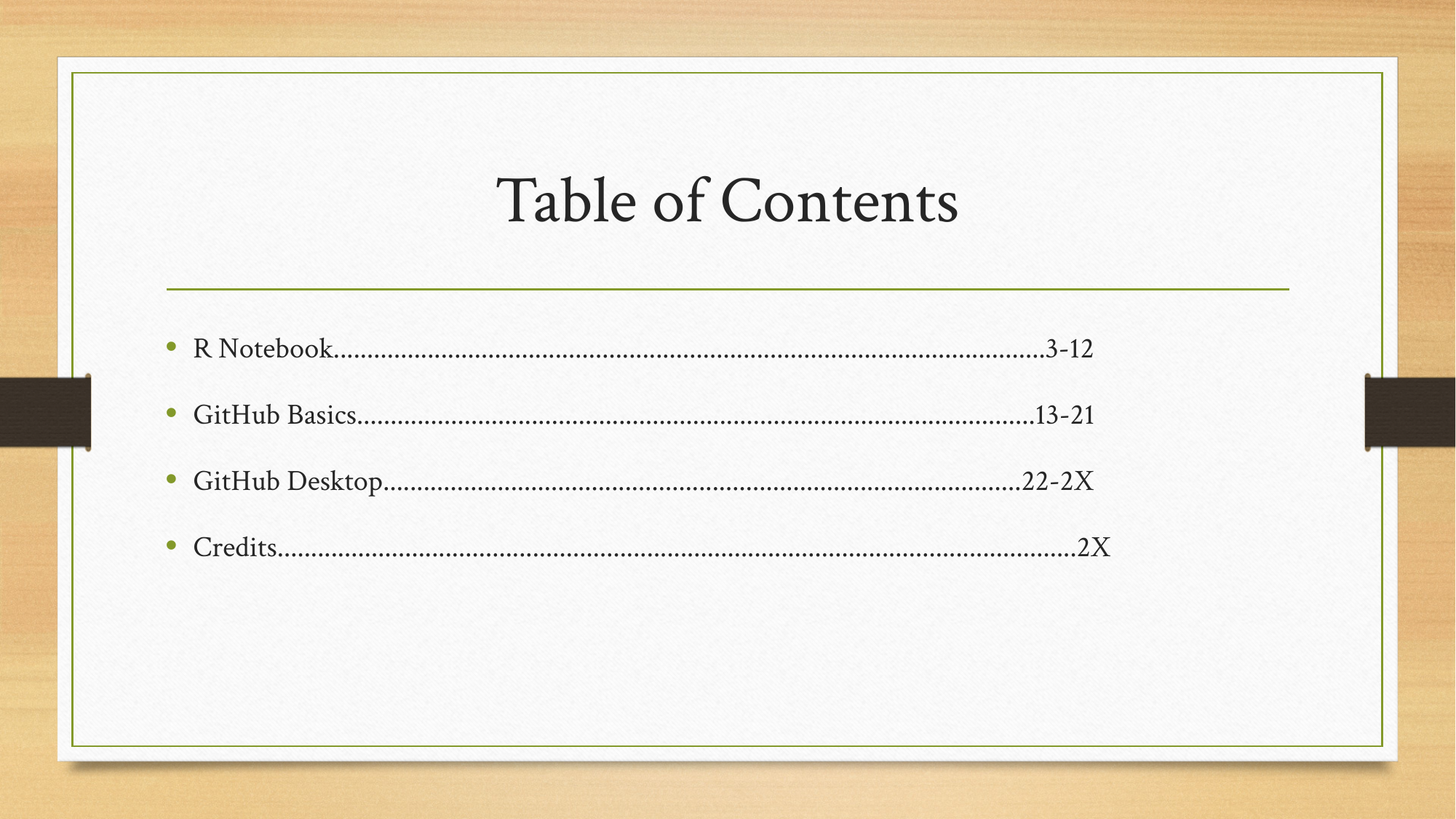

# Table of Contents
R Notebook..........................................................................................................3-12
GitHub Basics.....................................................................................................13-21
GitHub Desktop...............................................................................................22-2X
Credits.......................................................................................................................2X